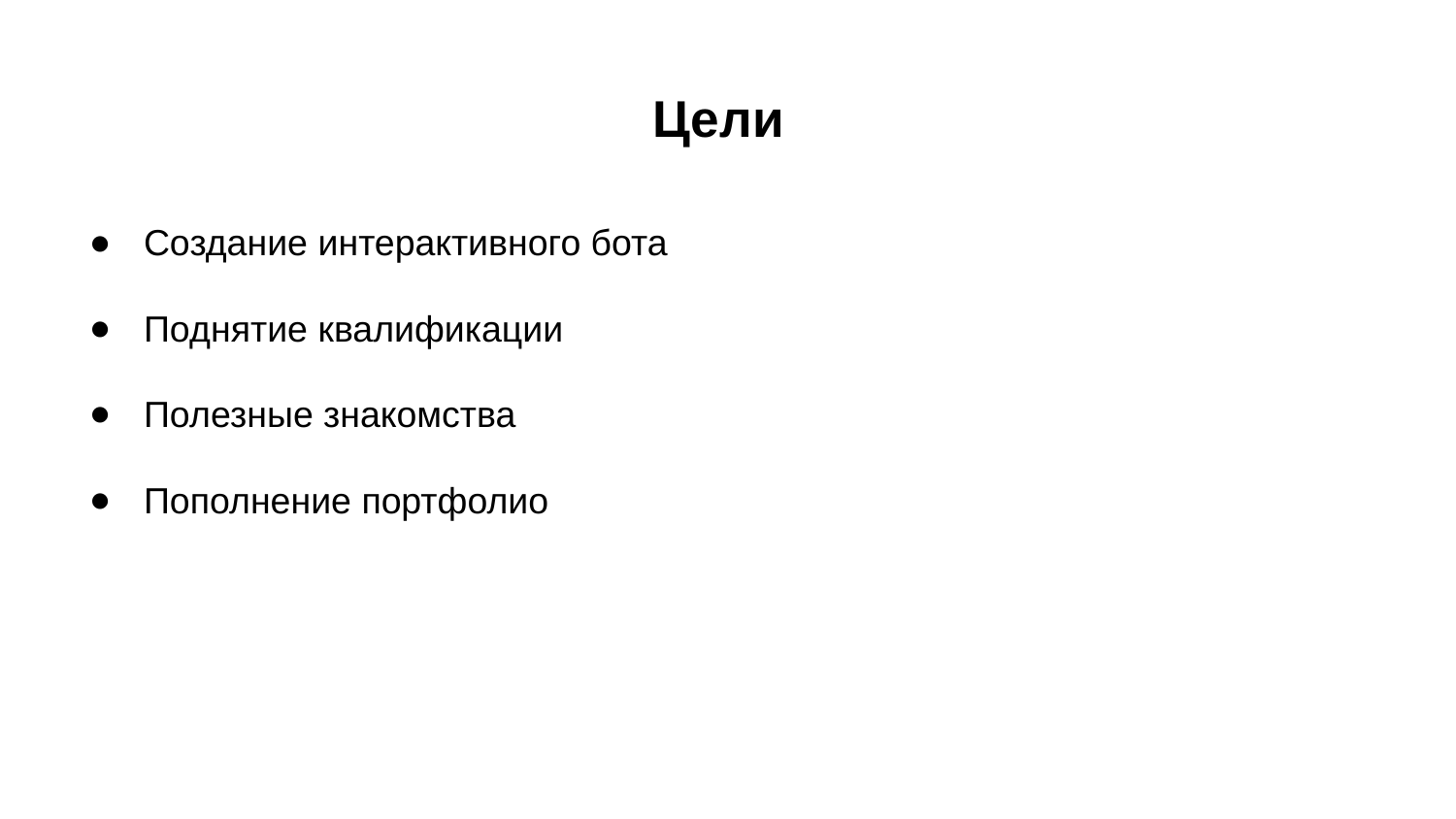

# Цели
Создание интерактивного бота
Поднятие квалификации
Полезные знакомства
Пополнение портфолио